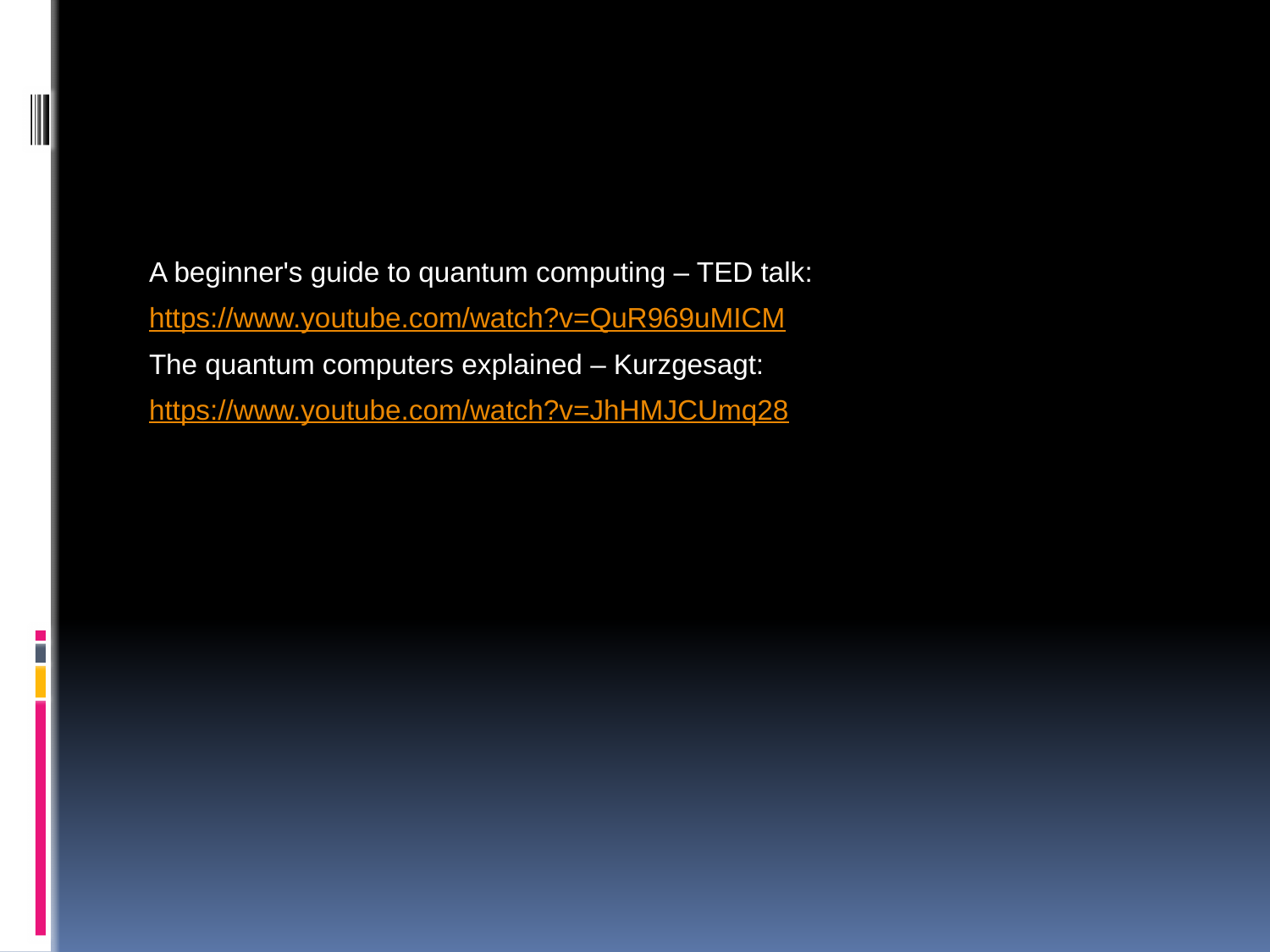

A beginner's guide to quantum computing – TED talk:
https://www.youtube.com/watch?v=QuR969uMICM
The quantum computers explained – Kurzgesagt:
https://www.youtube.com/watch?v=JhHMJCUmq28